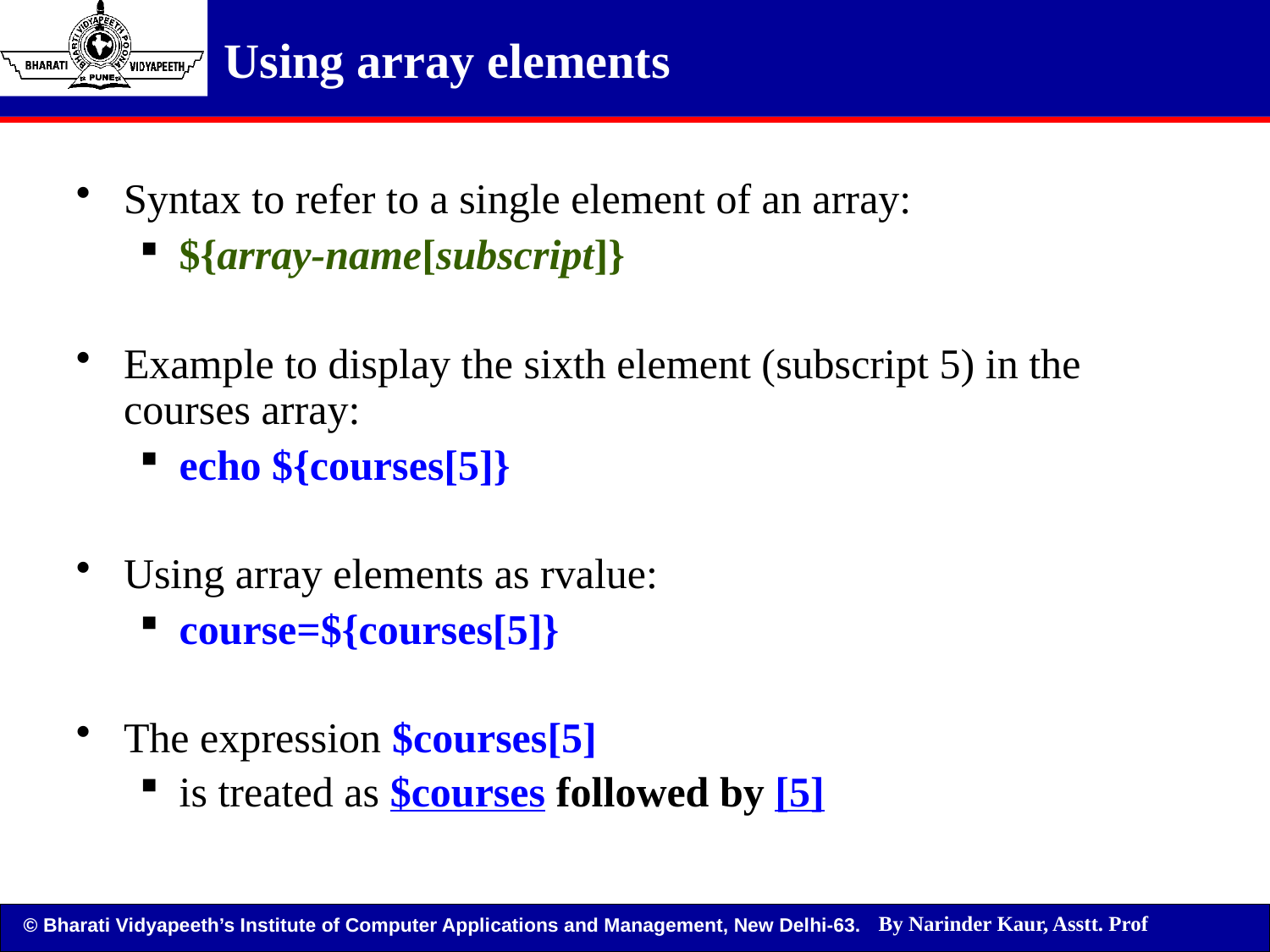

Using array elements
Syntax to refer to a single element of an array:
${array-name[subscript]}

Example to display the sixth element (subscript 5) in the courses array:
echo ${courses[5]}

Using array elements as rvalue:
course=${courses[5]}

The expression $courses[5]
is treated as $courses followed by [5]